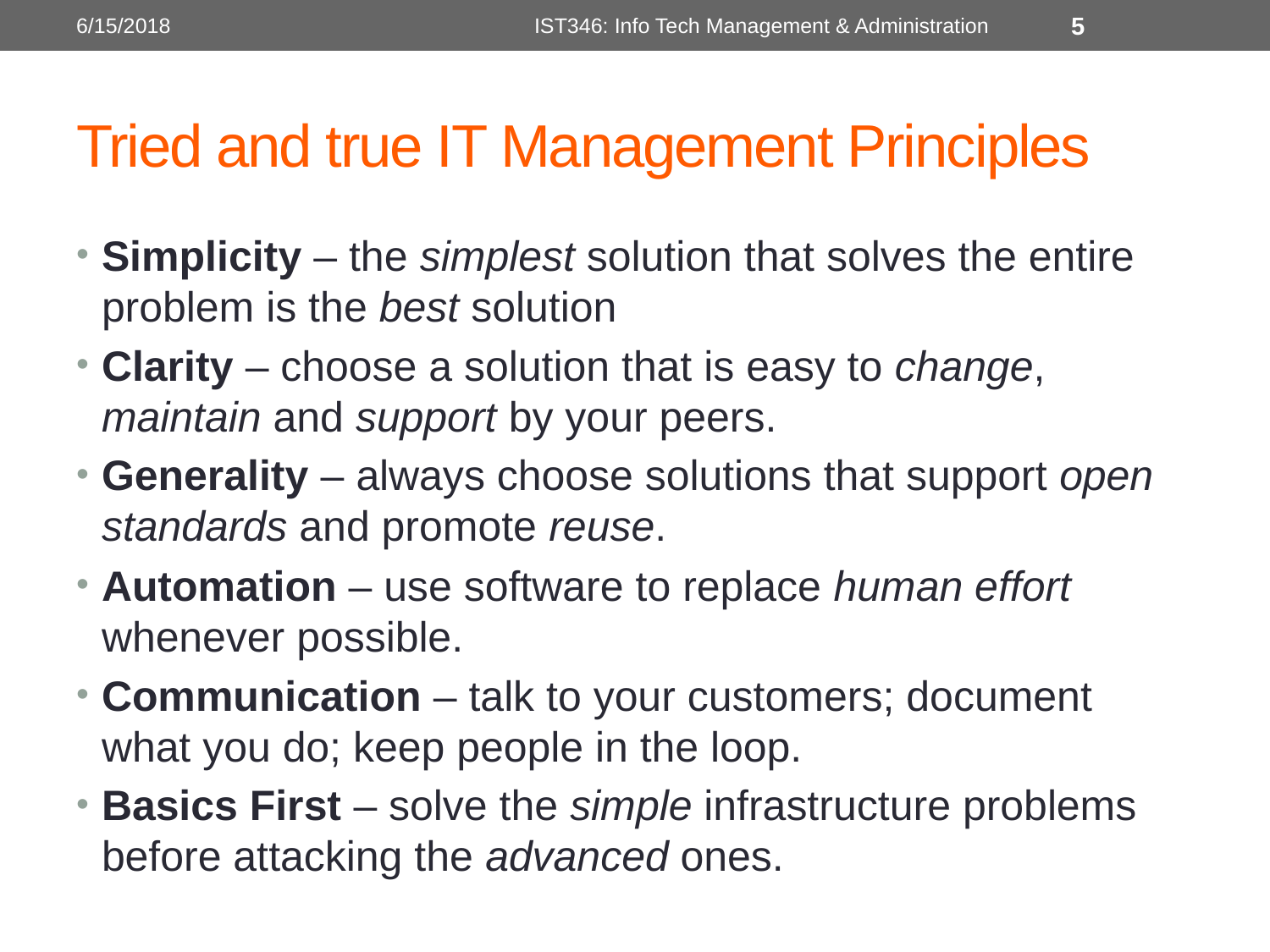

6/15/2018
IST346: Info Tech Management & Administration
5
# Tried and true IT Management Principles
Simplicity – the simplest solution that solves the entire problem is the best solution
Clarity – choose a solution that is easy to change, maintain and support by your peers.
Generality – always choose solutions that support open standards and promote reuse.
Automation – use software to replace human effort whenever possible.
Communication – talk to your customers; document what you do; keep people in the loop.
Basics First – solve the simple infrastructure problems before attacking the advanced ones.